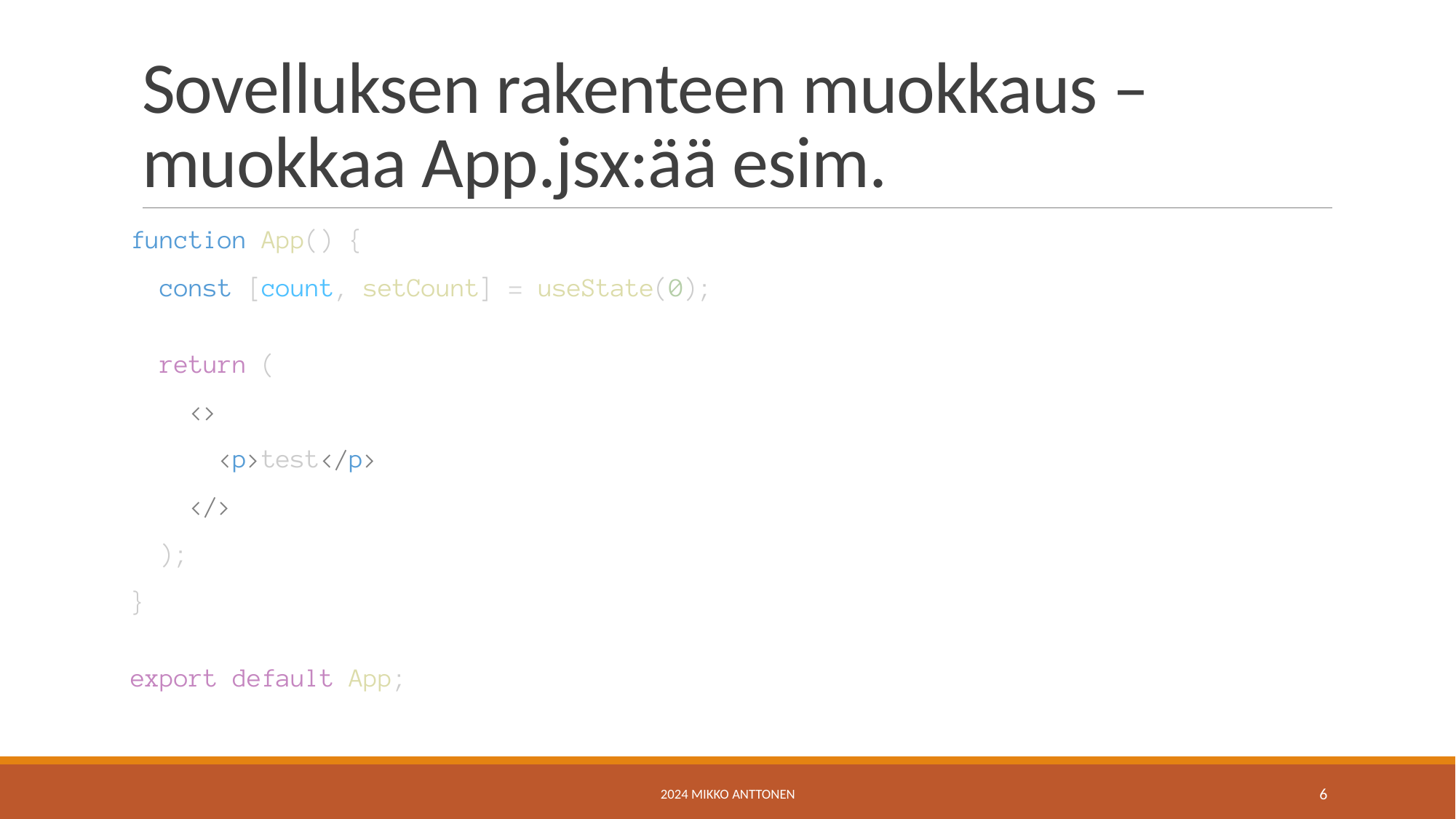

# Sovelluksen rakenteen muokkaus – muokkaa App.jsx:ää esim.
function App() {
  const [count, setCount] = useState(0);
  return (
    <>
      <p>test</p>
    </>
  );
}
export default App;

2024 Mikko Anttonen
6